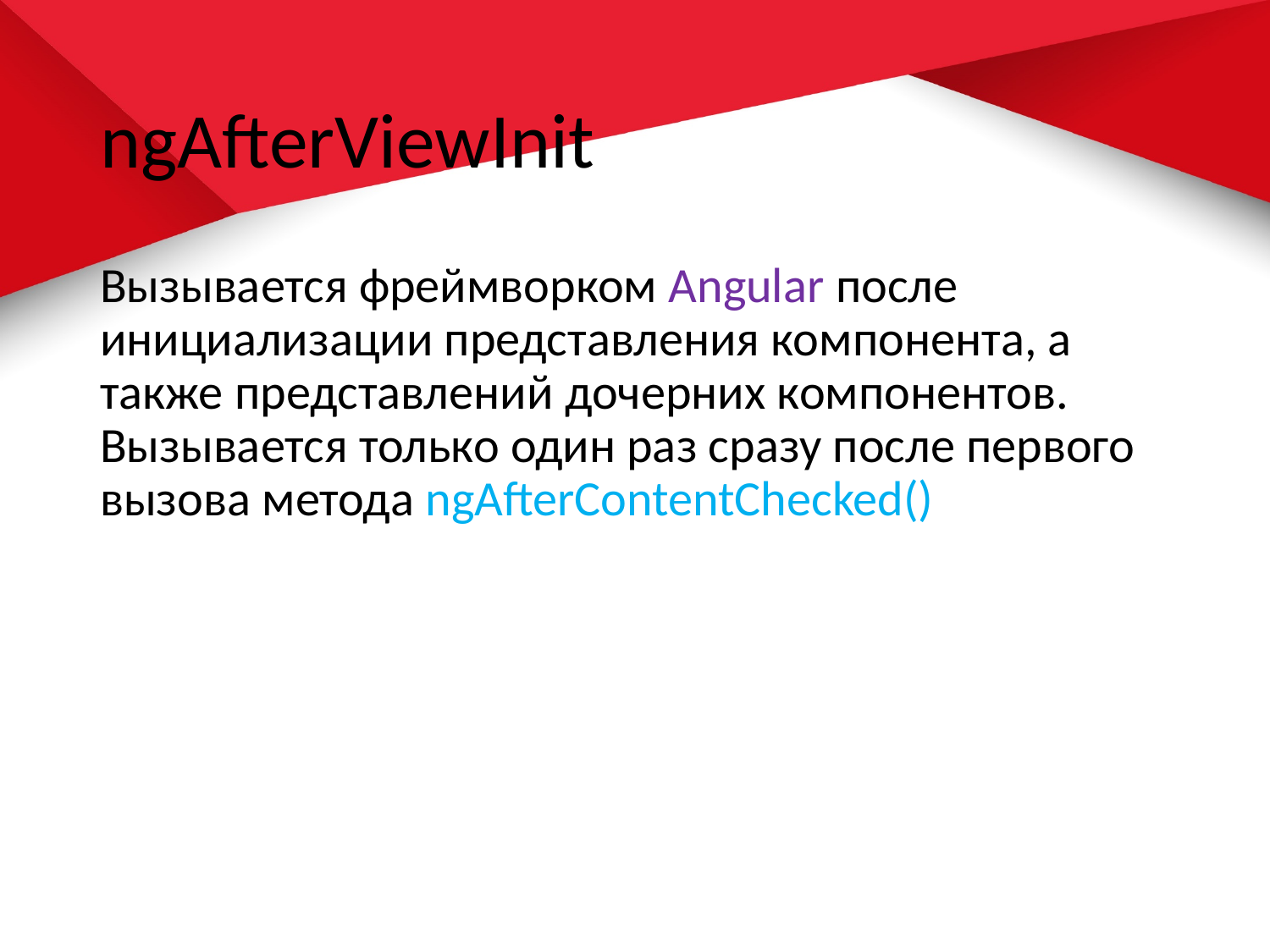

# ngAfterViewInit
Вызывается фреймворком Angular после инициализации представления компонента, а также представлений дочерних компонентов. Вызывается только один раз сразу после первого вызова метода ngAfterContentChecked()